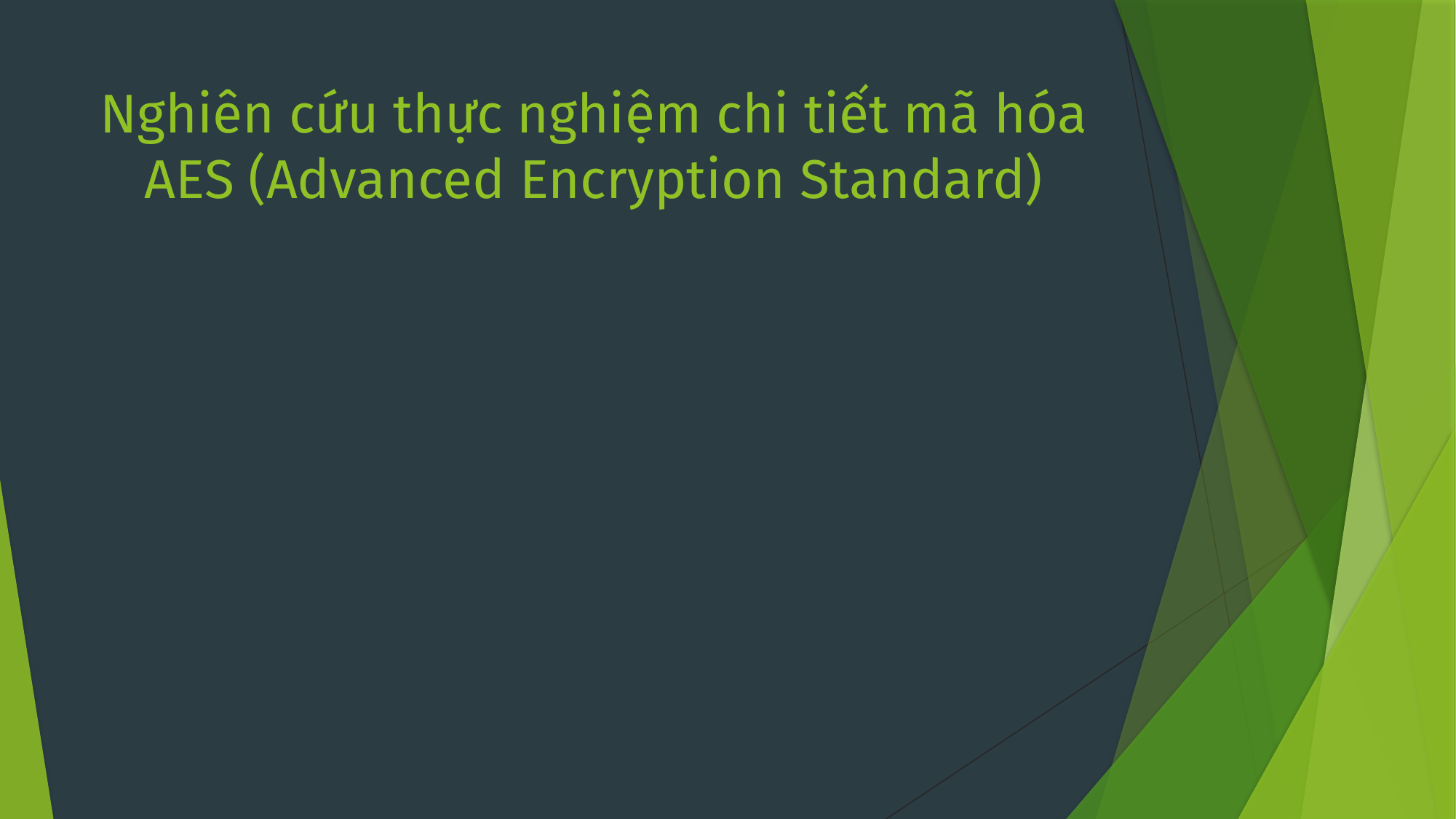

# Nghiên cứu thực nghiệm chi tiết mã hóa AES (Advanced Encryption Standard)